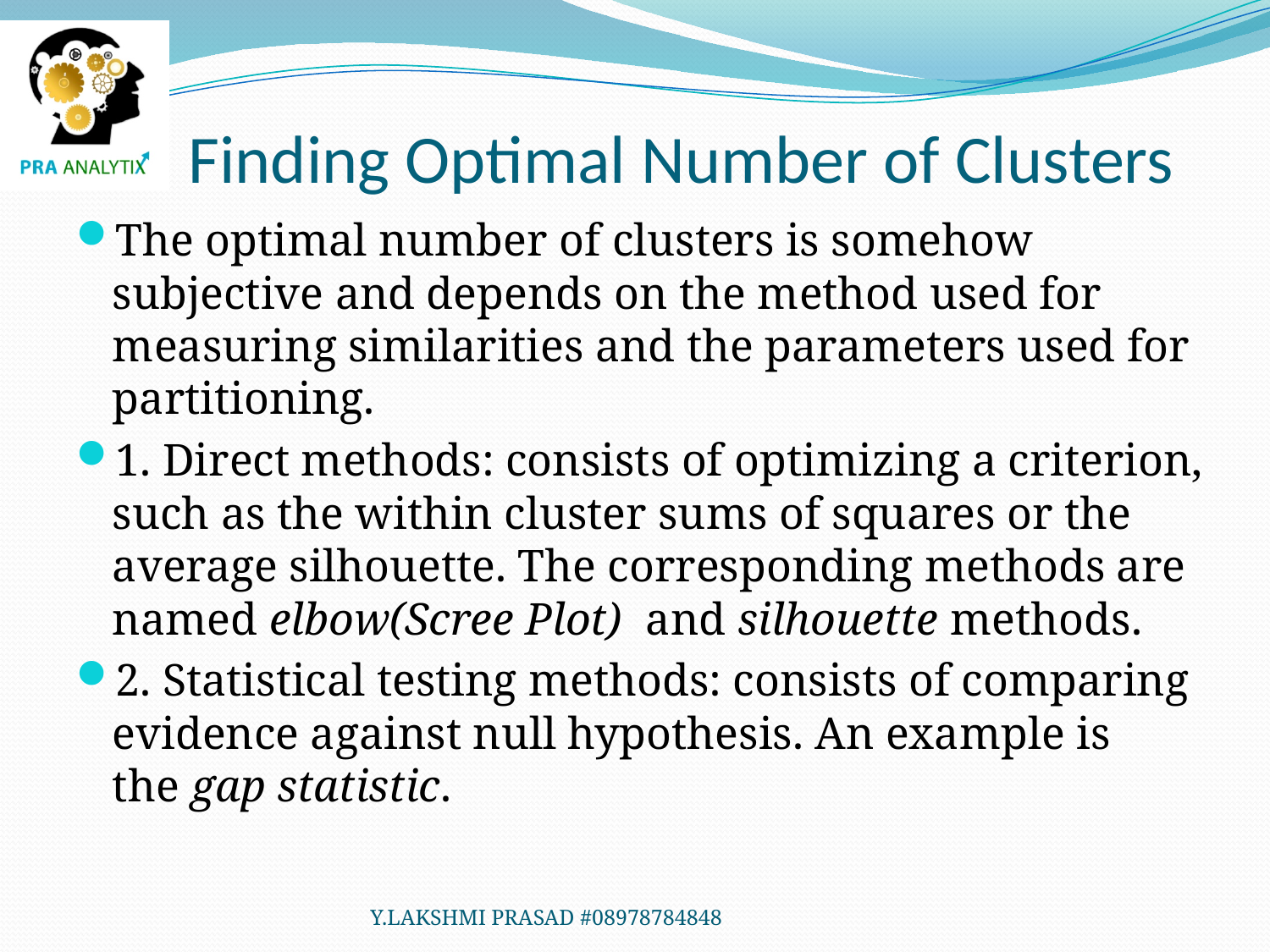

# Finding Optimal Number of Clusters
The optimal number of clusters is somehow subjective and depends on the method used for measuring similarities and the parameters used for partitioning.
1. Direct methods: consists of optimizing a criterion, such as the within cluster sums of squares or the average silhouette. The corresponding methods are named elbow(Scree Plot)  and silhouette methods.
2. Statistical testing methods: consists of comparing evidence against null hypothesis. An example is the gap statistic.

Y.LAKSHMI PRASAD #08978784848